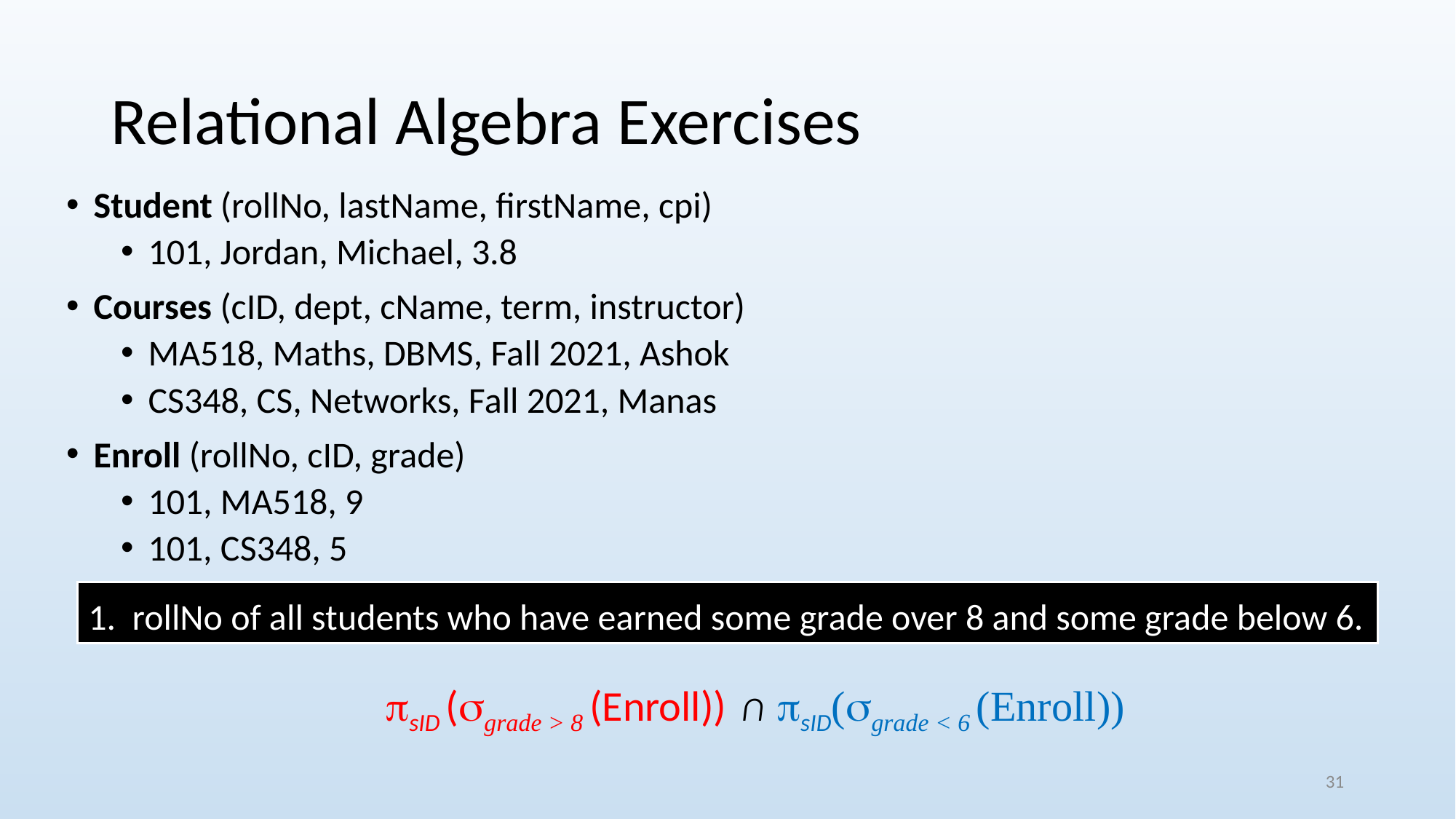

# Relational Algebra Exercises
Student (rollNo, lastName, firstName, cpi)
101, Jordan, Michael, 3.8
Courses (cID, dept, cName, term, instructor)
MA518, Maths, DBMS, Fall 2021, Ashok
CS348, CS, Networks, Fall 2021, Manas
Enroll (rollNo, cID, grade)
101, MA518, 9
101, CS348, 5
1.  rollNo of all students who have earned some grade over 8 and some grade below 6.
πsID (σgrade > 8 (Enroll))  ∩ πsID(σgrade < 6 (Enroll))
31